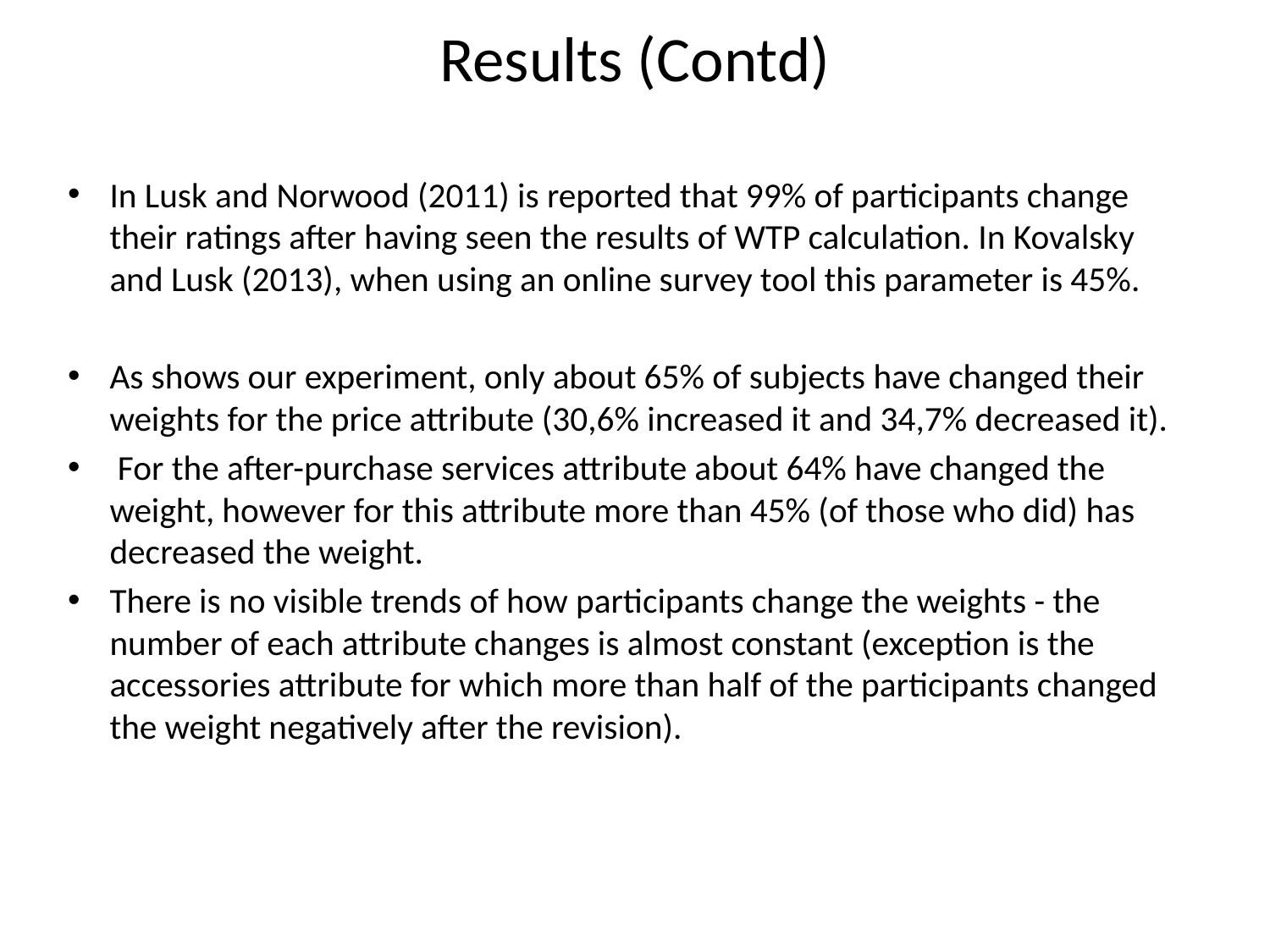

# Results (Contd)
In Lusk and Norwood (2011) is reported that 99% of participants change their ratings after having seen the results of WTP calculation. In Kovalsky and Lusk (2013), when using an online survey tool this parameter is 45%.

As shows our experiment, only about 65% of subjects have changed their weights for the price attribute (30,6% increased it and 34,7% decreased it).
 For the after-purchase services attribute about 64% have changed the weight, however for this attribute more than 45% (of those who did) has decreased the weight.
There is no visible trends of how participants change the weights - the number of each attribute changes is almost constant (exception is the accessories attribute for which more than half of the participants changed the weight negatively after the revision).